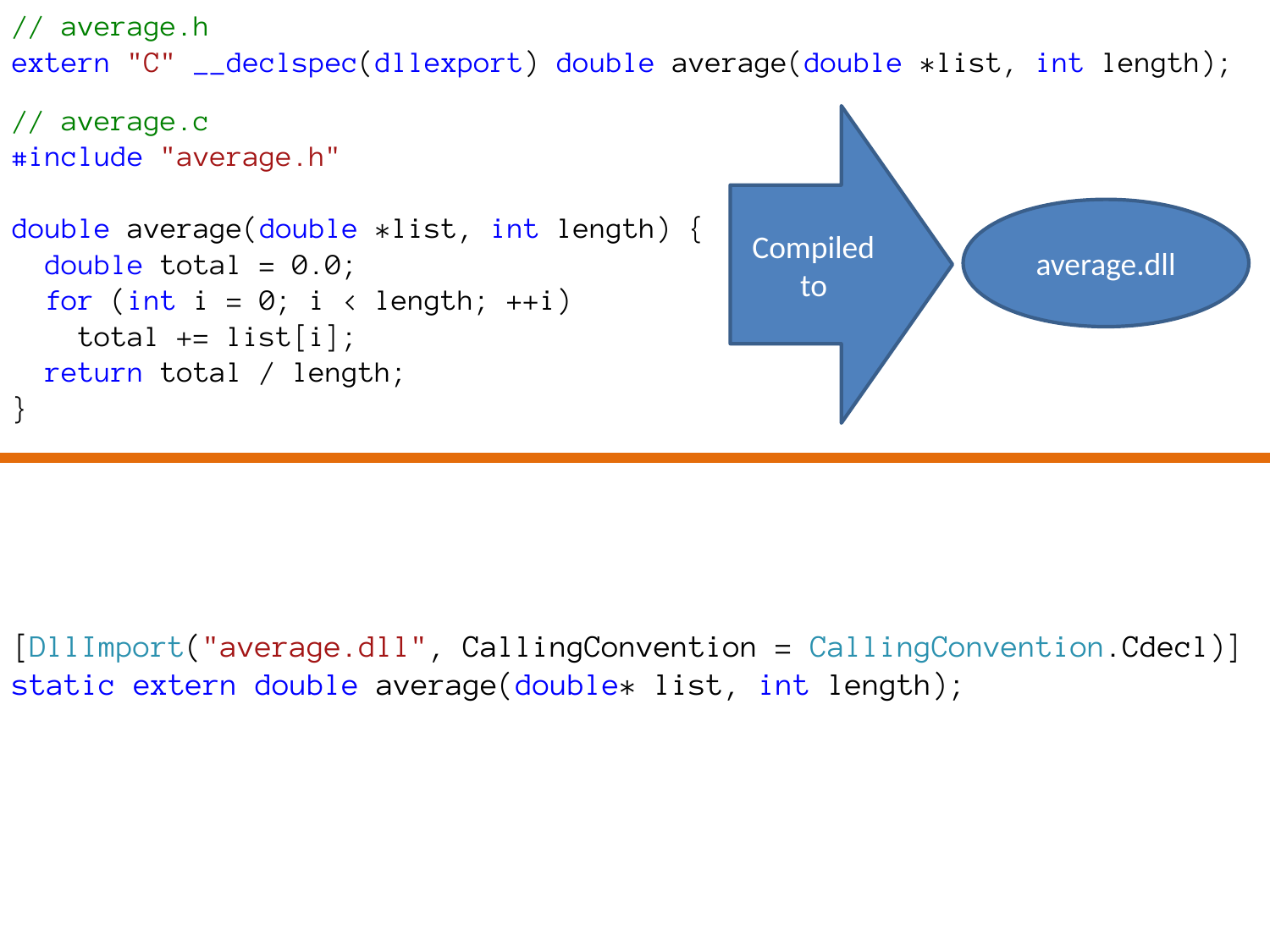

// average.h
extern "C" __declspec(dllexport) double average(double *list, int length);
// average.c
#include "average.h"

double average(double *list, int length) {
  double total = 0.0;
  for (int i = 0; i < length; ++i)
    total += list[i];
  return total / length;
}
Compiled to
average.dll

[DllImport("average.dll", CallingConvention = CallingConvention.Cdecl)]
static extern double average(double* list, int length);